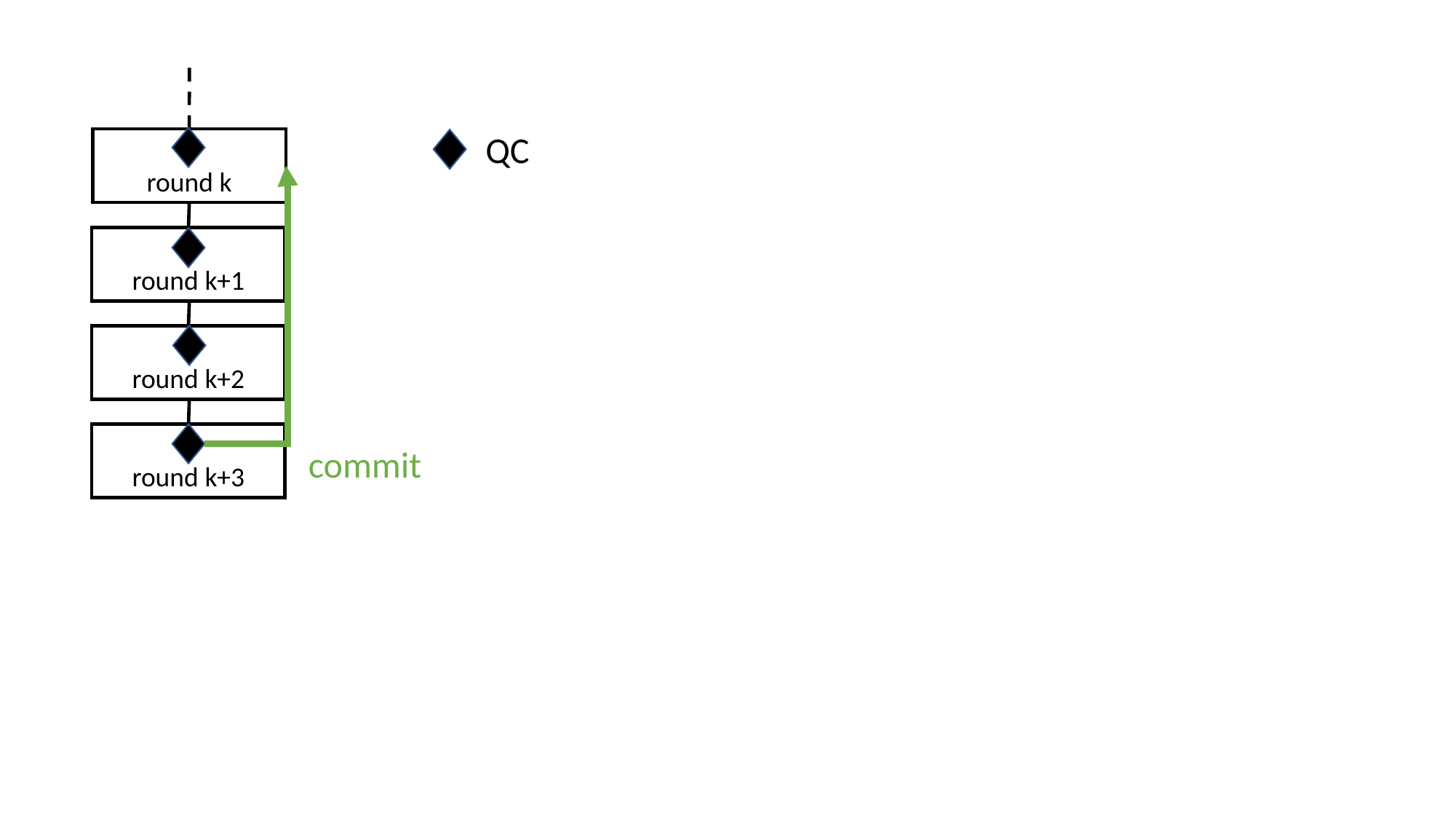

QC

round k

round k+1

round k+2

round k+3

commit